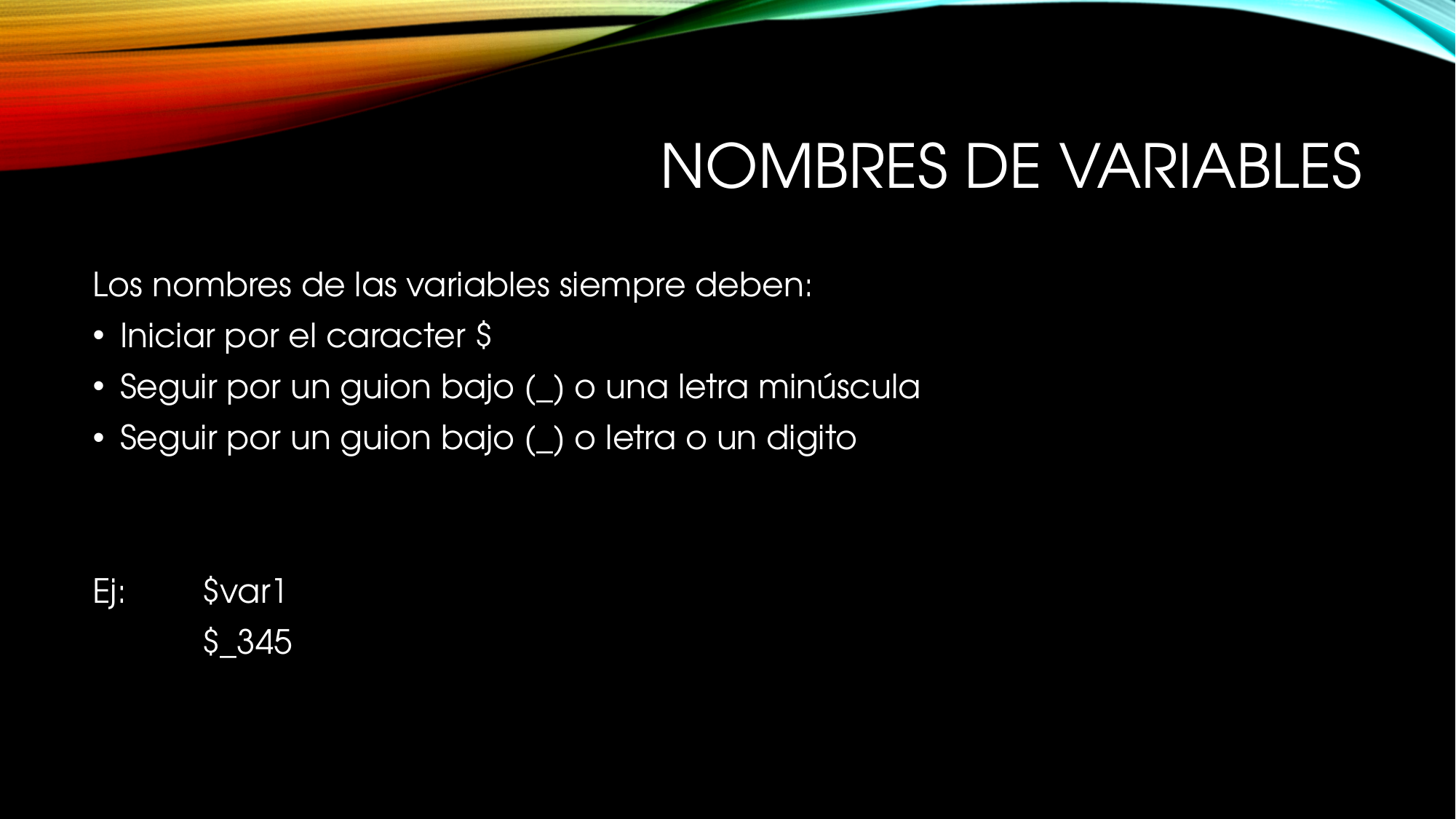

# NOMBRES DE VARIABLES
Los nombres de las variables siempre deben:
Iniciar por el caracter $
Seguir por un guion bajo (_) o una letra minúscula
Seguir por un guion bajo (_) o letra o un digito

Ej:	$var1
	$_345